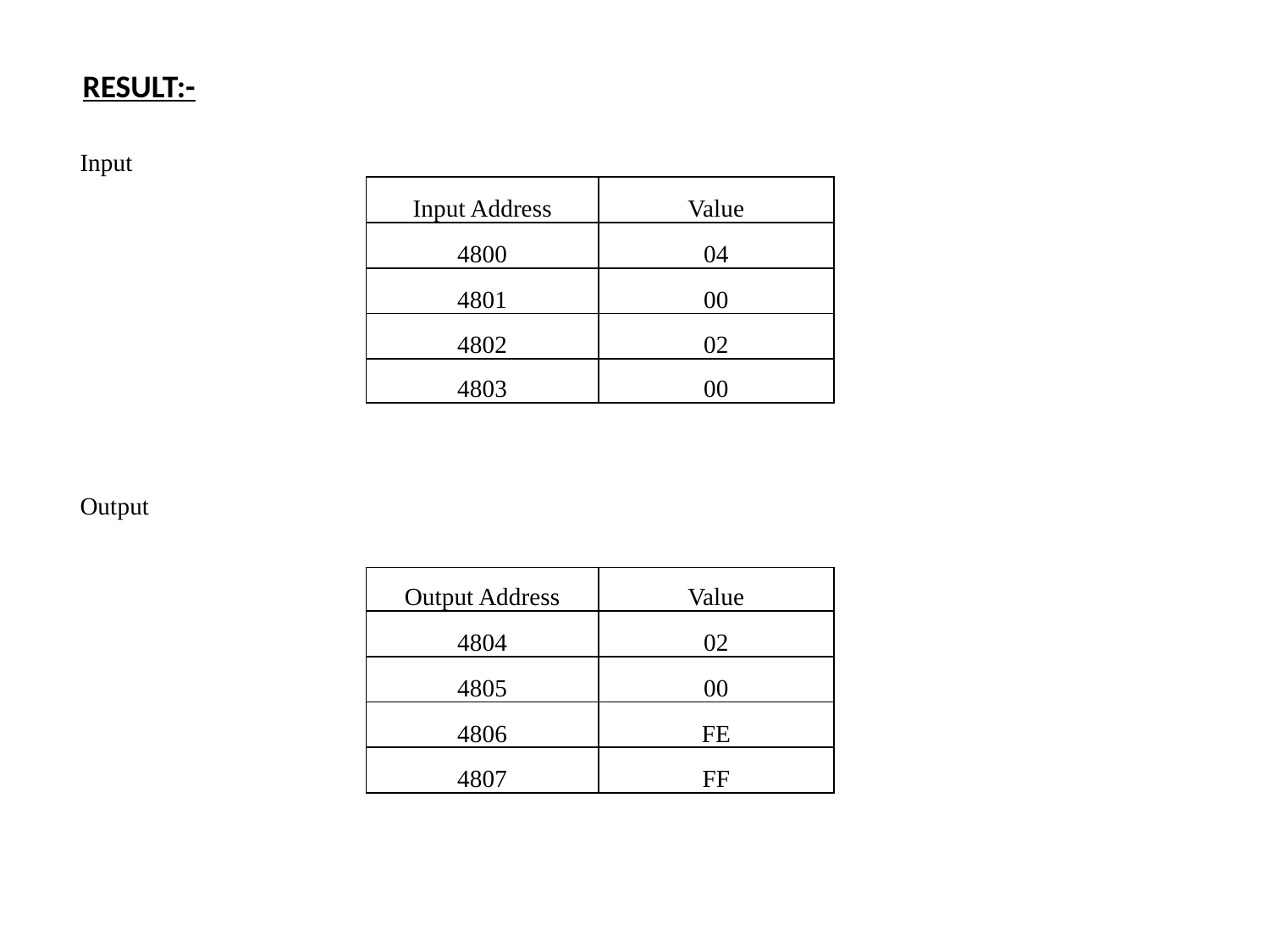

RESULT:-
| Input |  |  |  |  |  |  |  |
| --- | --- | --- | --- | --- | --- | --- | --- |
|  |  | Input Address |  |  | Value |  |  |
|  |  | 4800 |  |  | 04 |  |  |
|  |  | 4801 |  |  | 00 |  |  |
|  |  | 4802 |  |  | 02 |  |  |
|  |  | 4803 |  |  | 00 |  |  |
| Output |  |  |  |  |  |  |  |
|  |  |  |  |  |  |  |  |
|  |  | Output Address |  |  | Value |  |  |
|  |  | 4804 |  |  | 02 |  |  |
|  |  | 4805 |  |  | 00 |  |  |
|  |  | 4806 |  |  | FE |  |  |
|  |  | 4807 |  |  | FF |  |  |